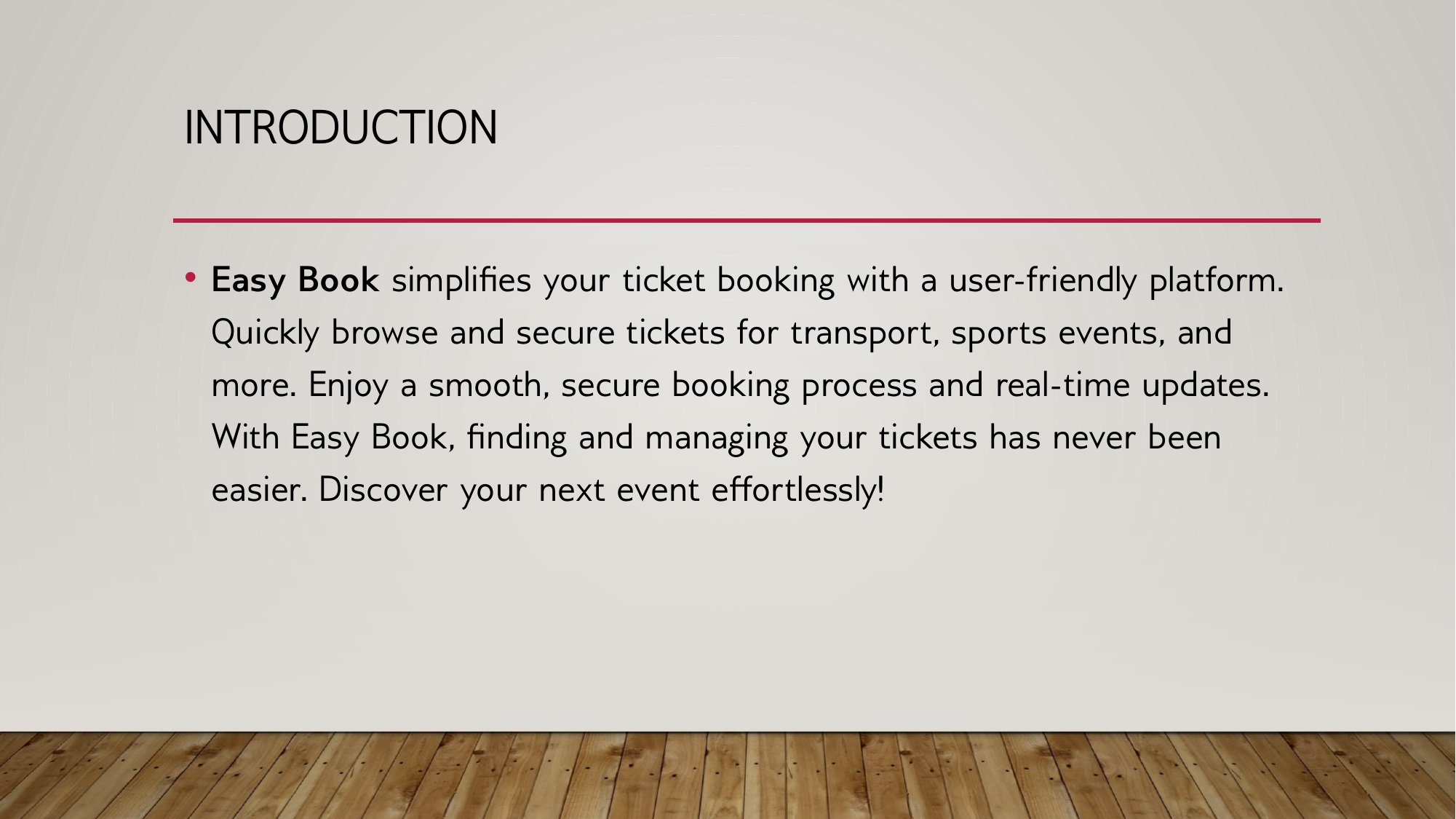

# Introduction
Easy Book simplifies your ticket booking with a user-friendly platform. Quickly browse and secure tickets for transport, sports events, and more. Enjoy a smooth, secure booking process and real-time updates. With Easy Book, finding and managing your tickets has never been easier. Discover your next event effortlessly!